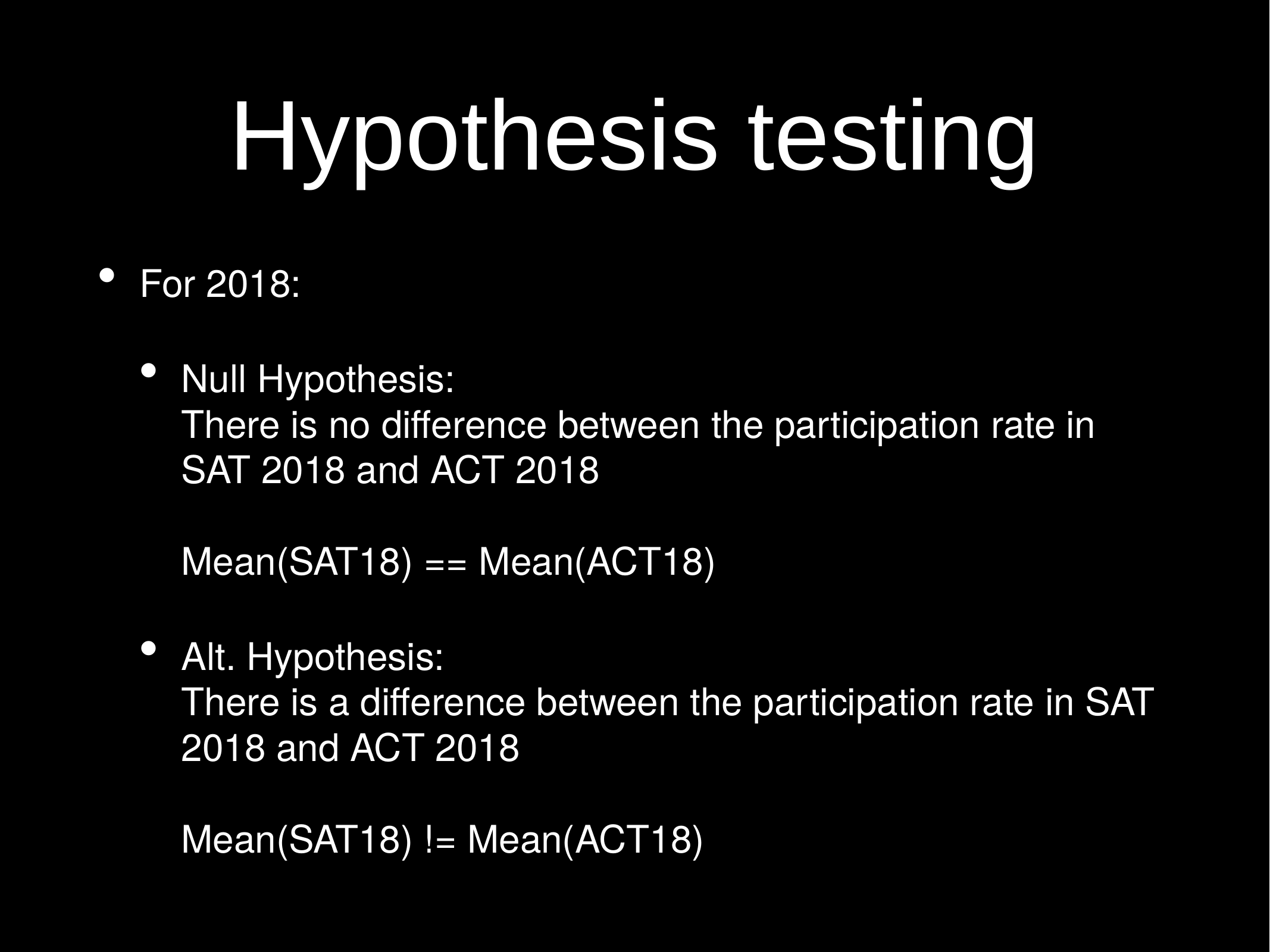

# Hypothesis testing
For 2018:
Null Hypothesis:
There is no difference between the participation rate in SAT 2018 and ACT 2018
Mean(SAT18) == Mean(ACT18)
Alt. Hypothesis:
There is a difference between the participation rate in SAT 2018 and ACT 2018
Mean(SAT18) != Mean(ACT18)